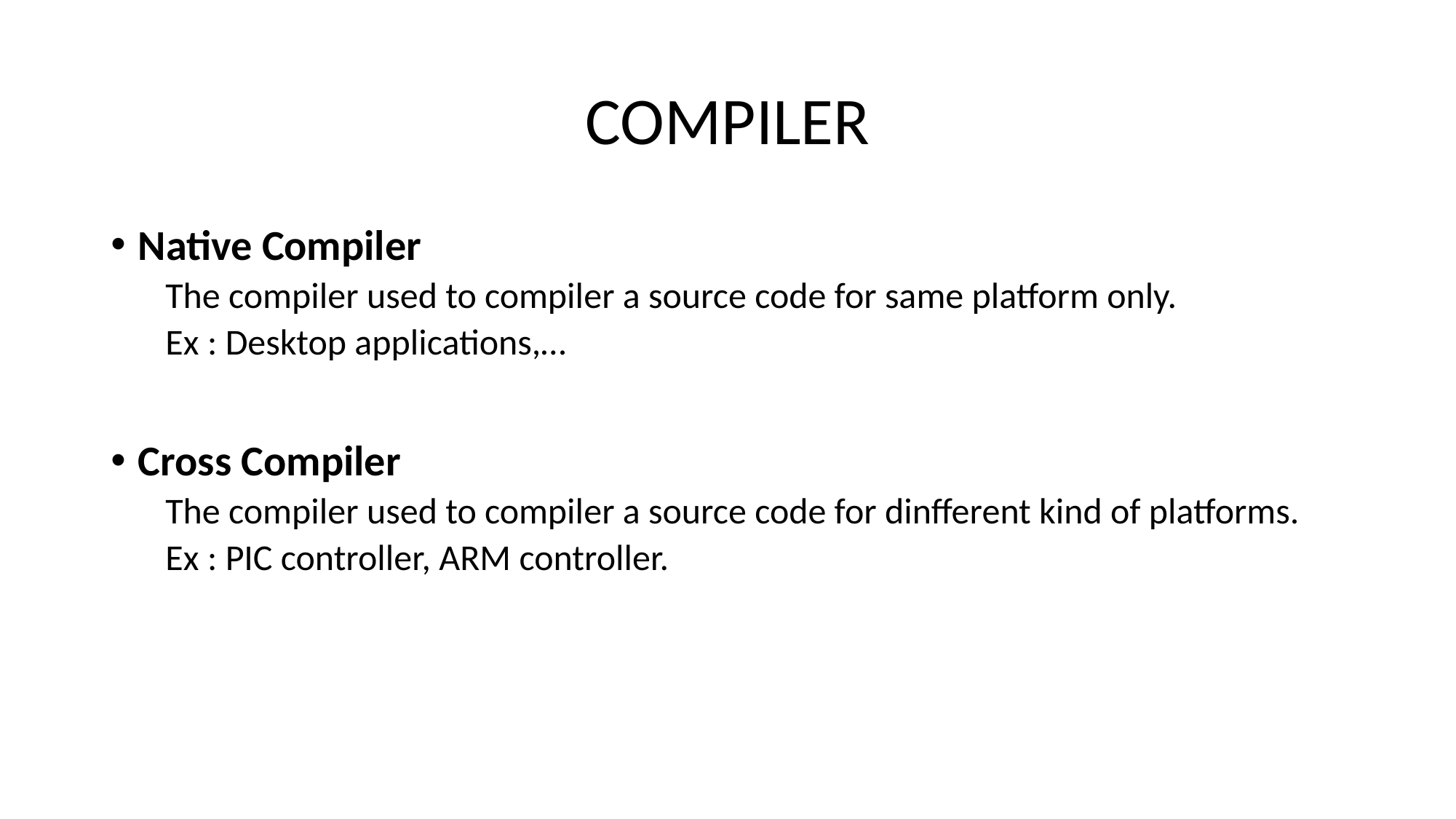

# COMPILER
Native Compiler
The compiler used to compiler a source code for same platform only.
Ex : Desktop applications,…

Cross Compiler
The compiler used to compiler a source code for dinfferent kind of platforms.
Ex : PIC controller, ARM controller.